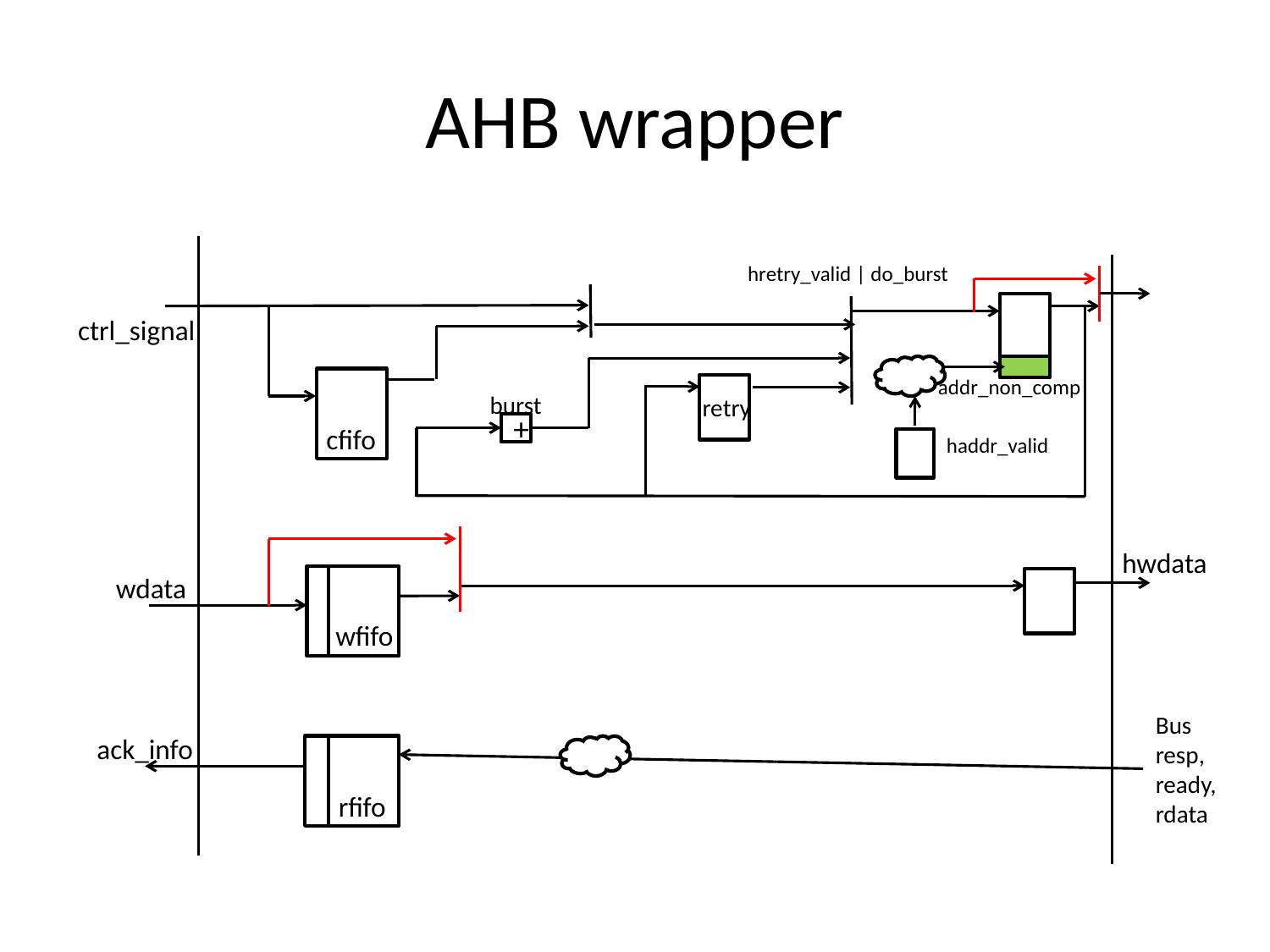

# AHB wrapper
hretry_valid | do_burst

ctrl_signal

addr_non_comp

burst
retry
+
cfifo
haddr_valid

hwdata
wdata

wfifo
Bus resp, ready, rdata
ack_info

rfifo